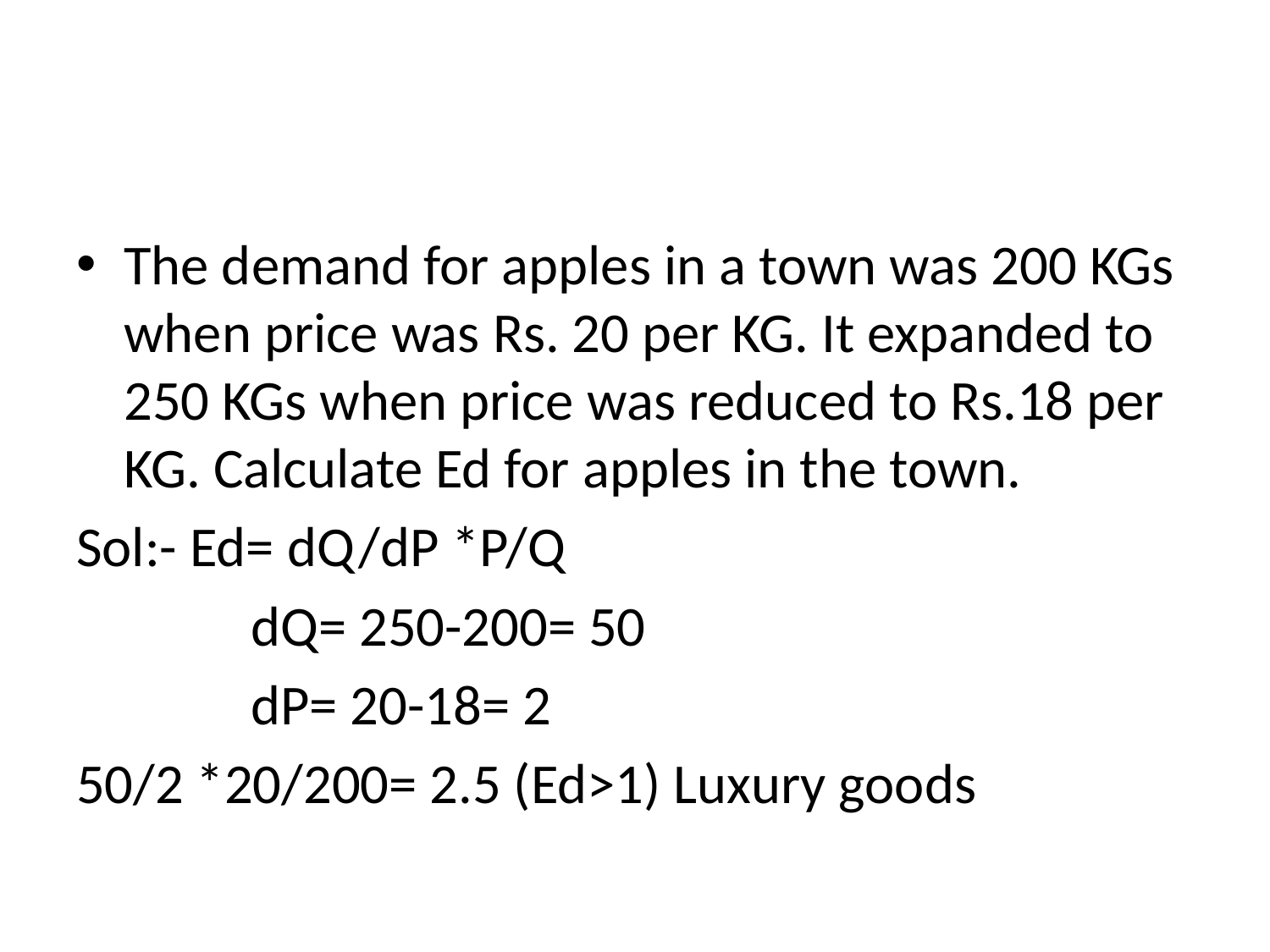

#
The demand for apples in a town was 200 KGs when price was Rs. 20 per KG. It expanded to 250 KGs when price was reduced to Rs.18 per KG. Calculate Ed for apples in the town.
Sol:- Ed= dQ/dP *P/Q
		dQ= 250-200= 50
		dP= 20-18= 2
50/2 *20/200= 2.5 (Ed>1) Luxury goods